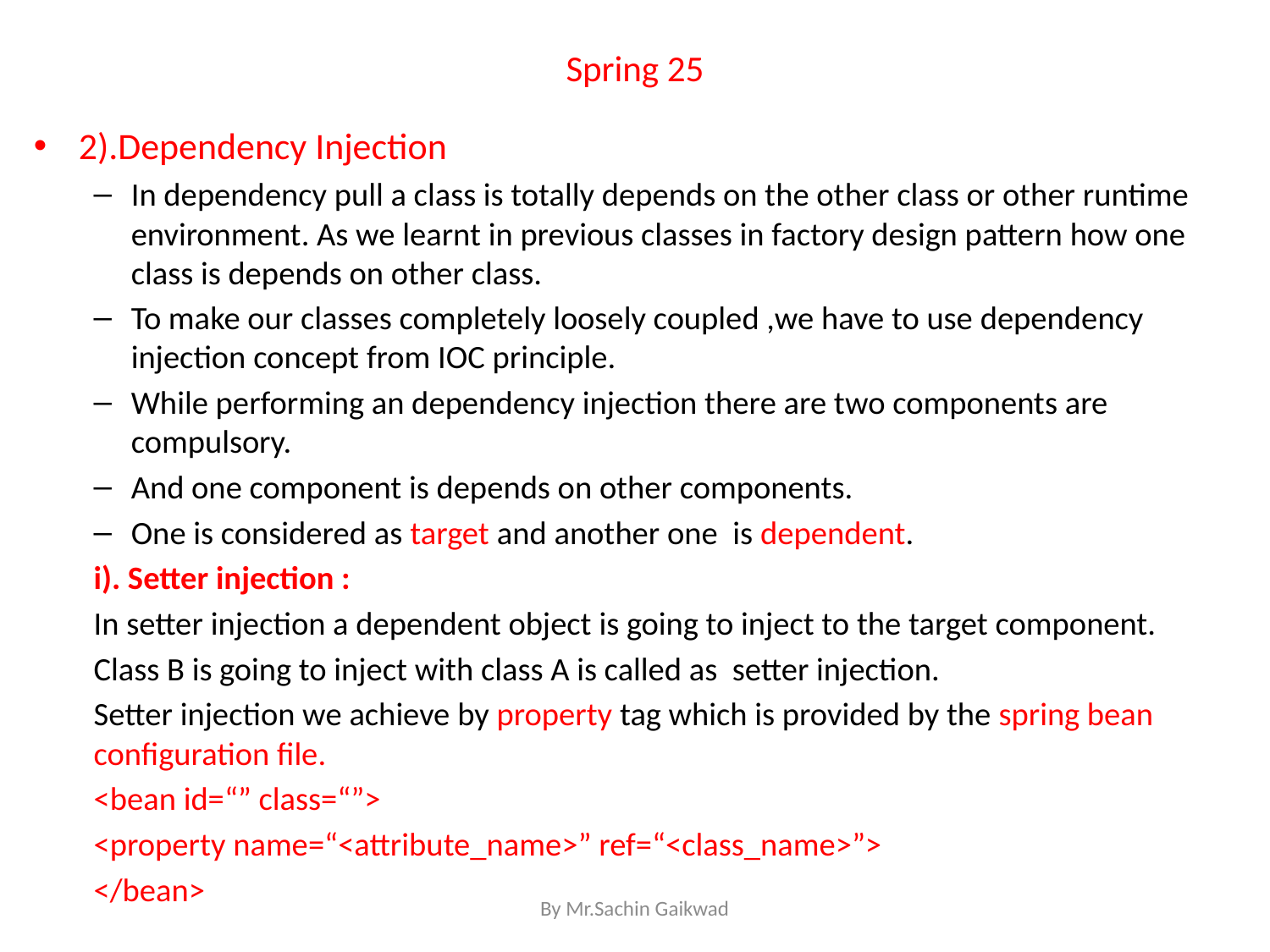

# Spring 25
2).Dependency Injection
In dependency pull a class is totally depends on the other class or other runtime environment. As we learnt in previous classes in factory design pattern how one class is depends on other class.
To make our classes completely loosely coupled ,we have to use dependency injection concept from IOC principle.
While performing an dependency injection there are two components are compulsory.
And one component is depends on other components.
One is considered as target and another one  is dependent.
i). Setter injection :
	In setter injection a dependent object is going to inject to the target component.
Class B is going to inject with class A is called as  setter injection.
Setter injection we achieve by property tag which is provided by the spring bean configuration file.
	<bean id=“” class=“”>
		<property name=“<attribute_name>” ref=“<class_name>”>
	</bean>
By Mr.Sachin Gaikwad